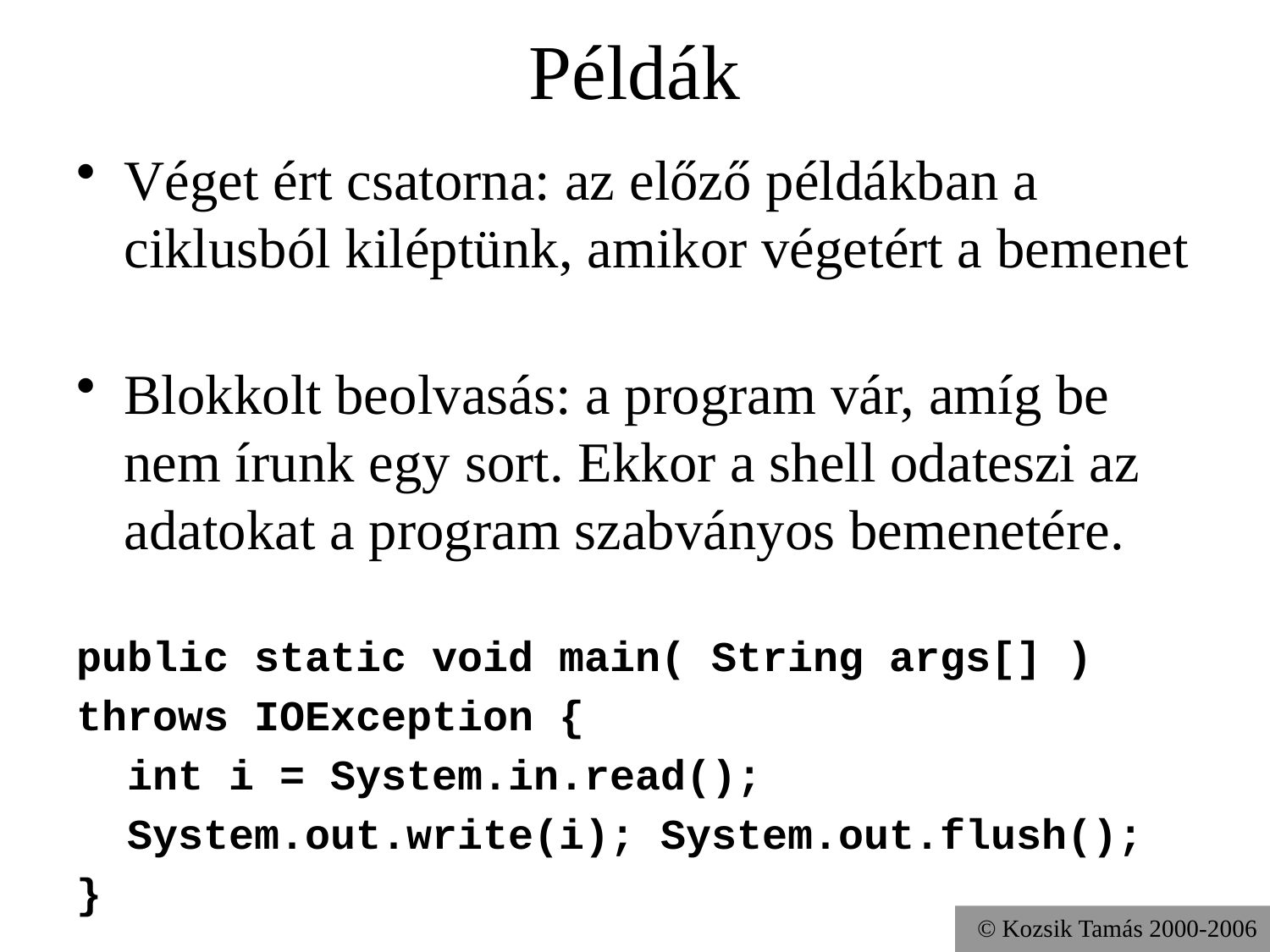

# Példák
Véget ért csatorna: az előző példákban a ciklusból kiléptünk, amikor végetért a bemenet
Blokkolt beolvasás: a program vár, amíg be nem írunk egy sort. Ekkor a shell odateszi az adatokat a program szabványos bemenetére.

public static void main( String args[] )
throws IOException {
  int i = System.in.read();
  System.out.write(i); System.out.flush();
}
© Kozsik Tamás 2000-2006